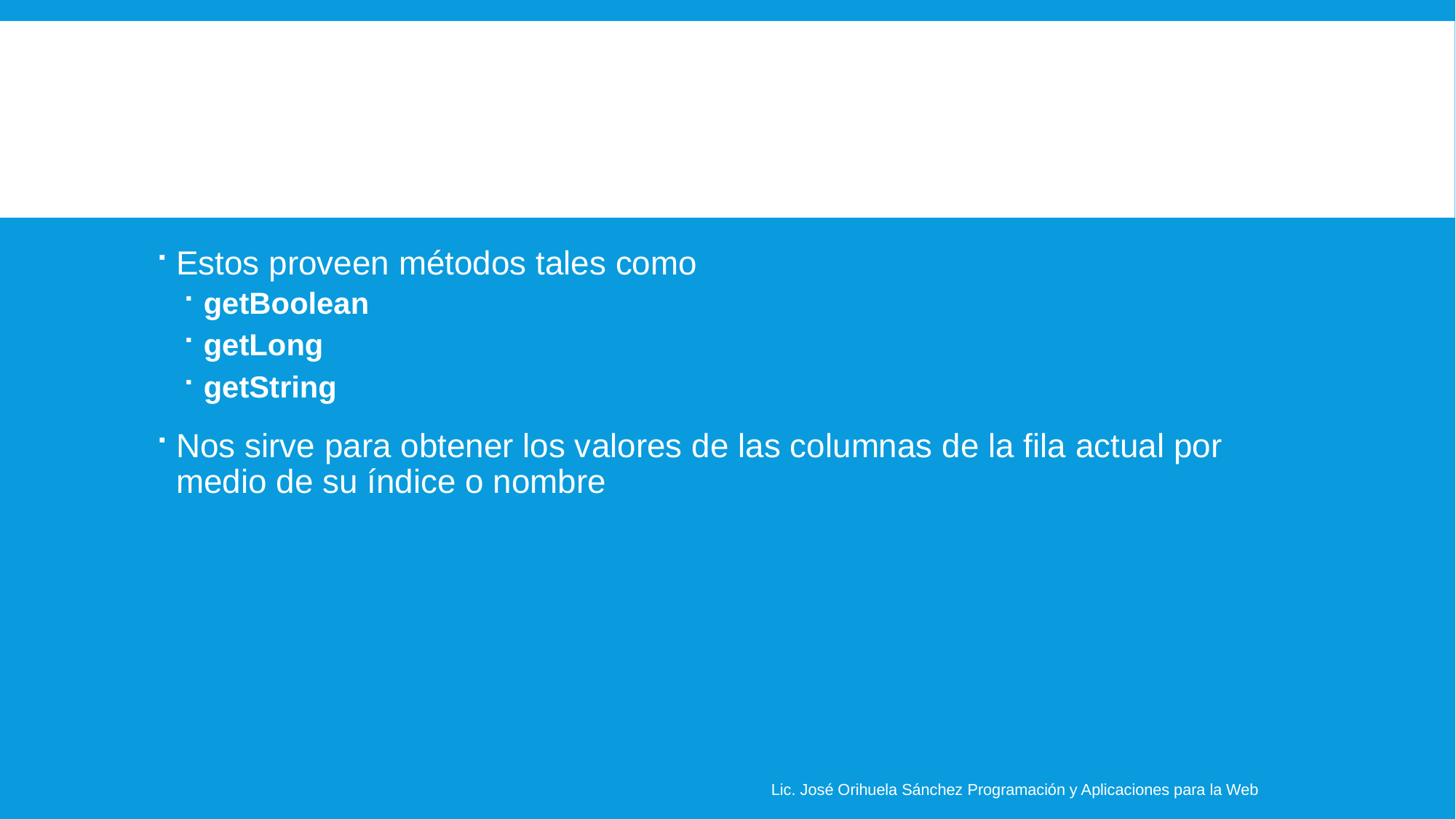

#
Estos proveen métodos tales como
getBoolean
getLong
getString
Nos sirve para obtener los valores de las columnas de la fila actual por medio de su índice o nombre
Lic. José Orihuela Sánchez Programación y Aplicaciones para la Web